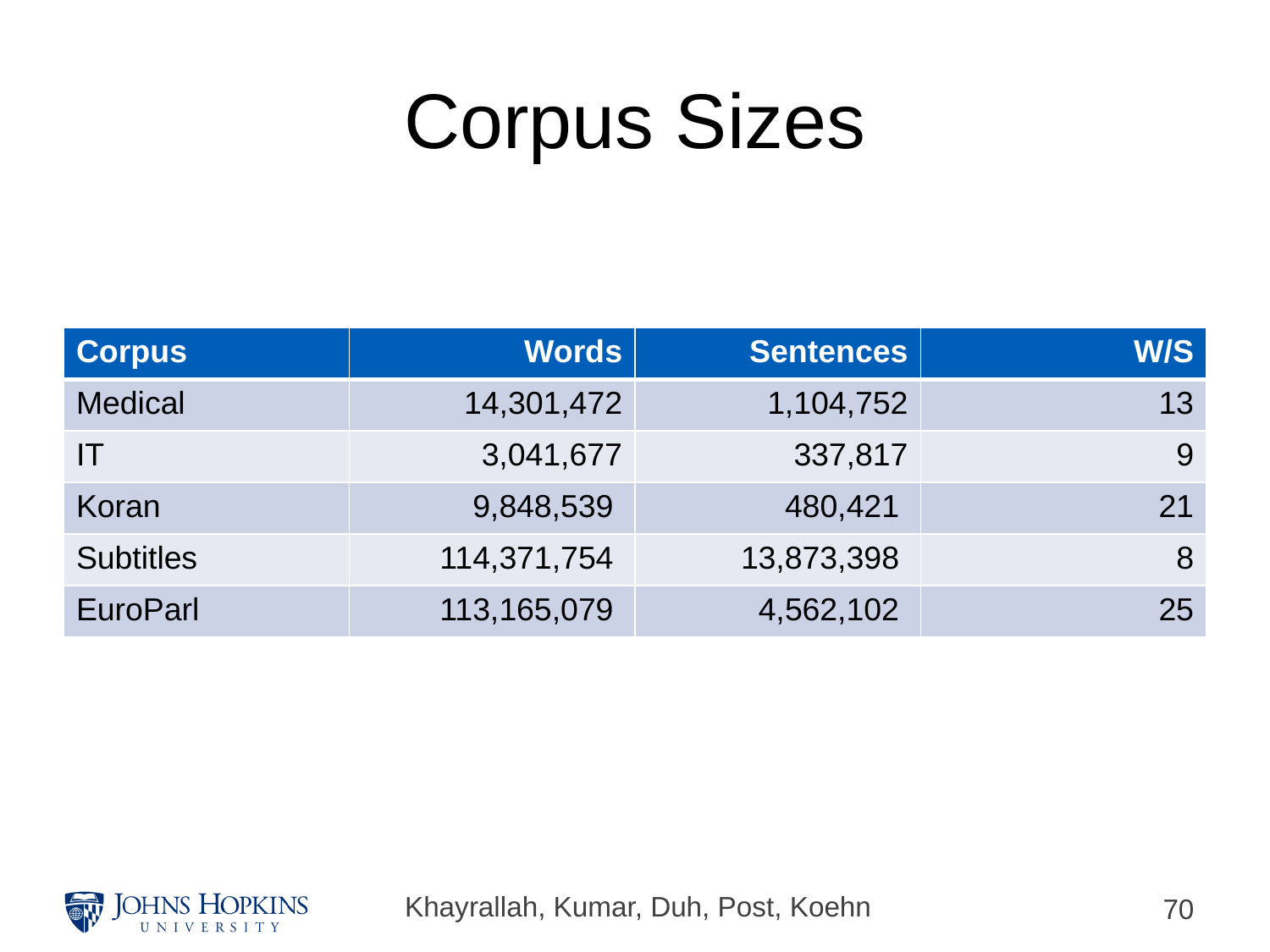

# Corpus Sizes
| Corpus | Words | Sentences | W/S |
| --- | --- | --- | --- |
| Medical | 14,301,472 | 1,104,752 | 13 |
| IT | 3,041,677 | 337,817 | 9 |
| Koran | 9,848,539 | 480,421 | 21 |
| Subtitles | 114,371,754 | 13,873,398 | 8 |
| EuroParl | 113,165,079 | 4,562,102 | 25 |
Khayrallah, Kumar, Duh, Post, Koehn